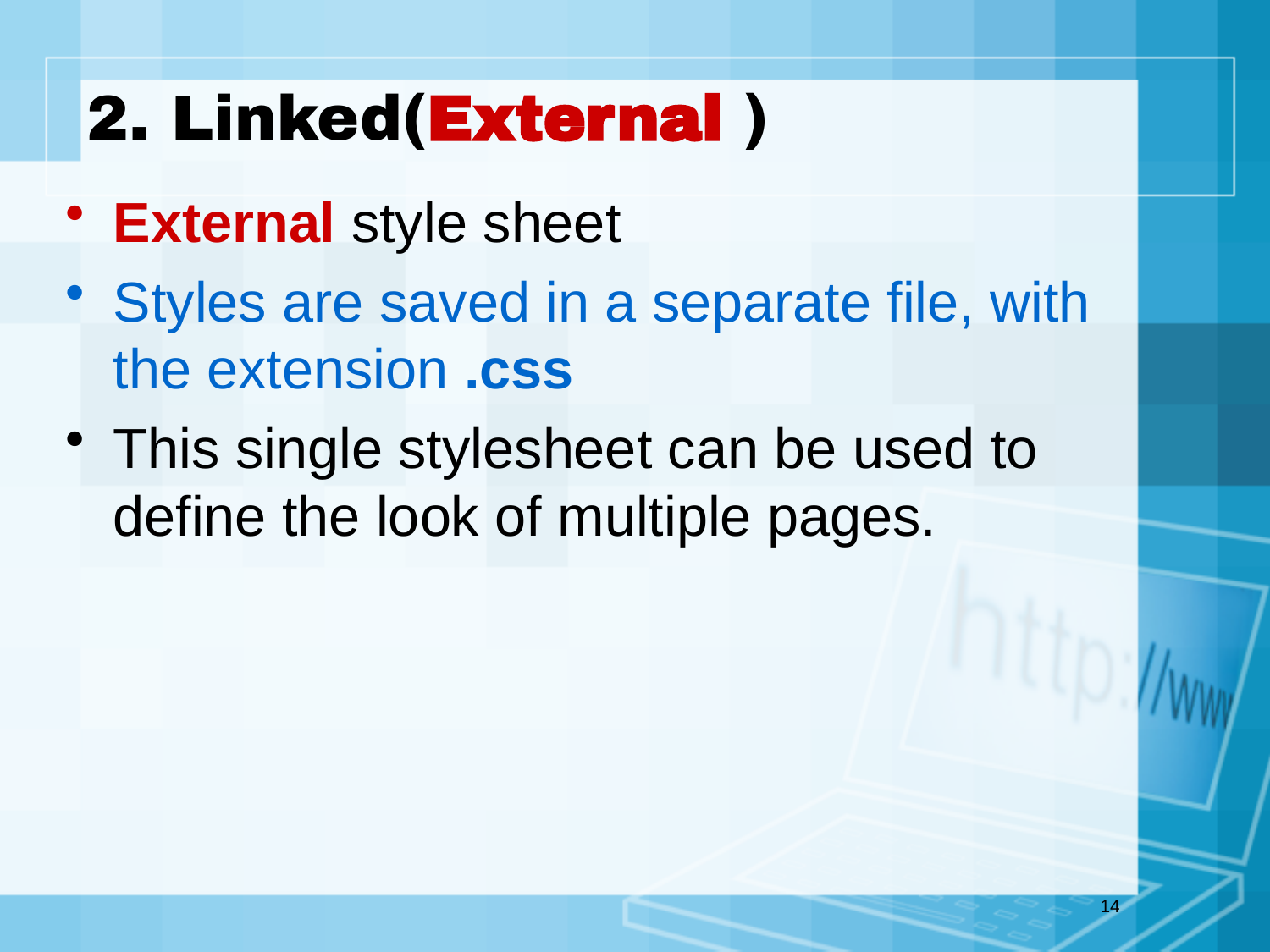

# 2. Linked(External )
External style sheet
Styles are saved in a separate file, with the extension .css
This single stylesheet can be used to define the look of multiple pages.
14